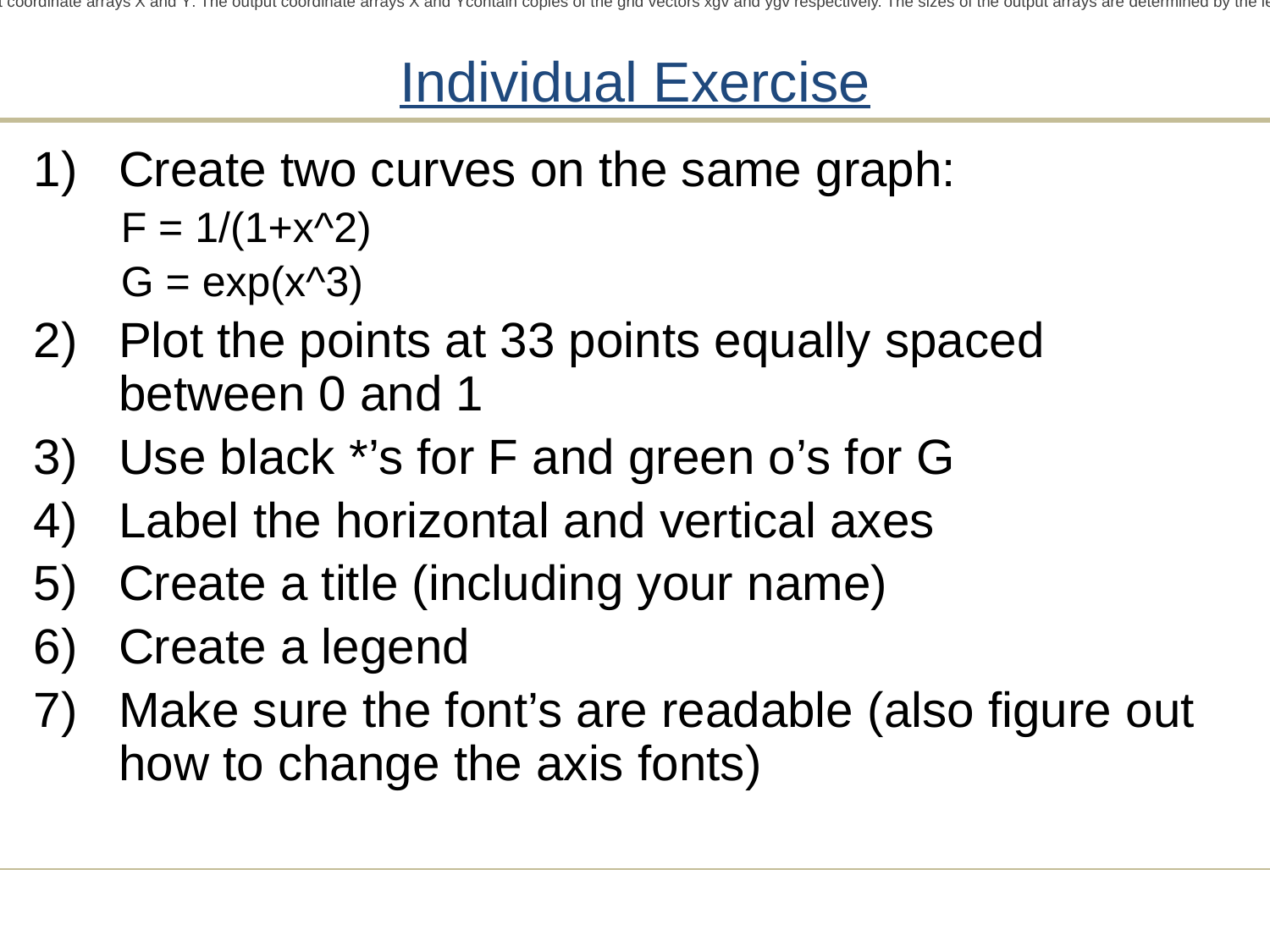

[X,Y] = meshgrid(xgv,ygv) replicates the grid vectors xgv and ygv to produce a full grid. This grid is represented by the output coordinate arrays X and Y. The output coordinate arrays X and Ycontain copies of the grid vectors xgv and ygv respectively. The sizes of the output arrays are determined by the length of the grid vectors. For grid vectors xgv and ygv of length M and Nrespectively, X and Y will have N rows and M columns.
# Individual Exercise
Create two curves on the same graph:
  F = 1/(1+x^2)
  G = exp(x^3)
Plot the points at 33 points equally spaced between 0 and 1
Use black *’s for F and green o’s for G
Label the horizontal and vertical axes
Create a title (including your name)
Create a legend
Make sure the font’s are readable (also figure out how to change the axis fonts)